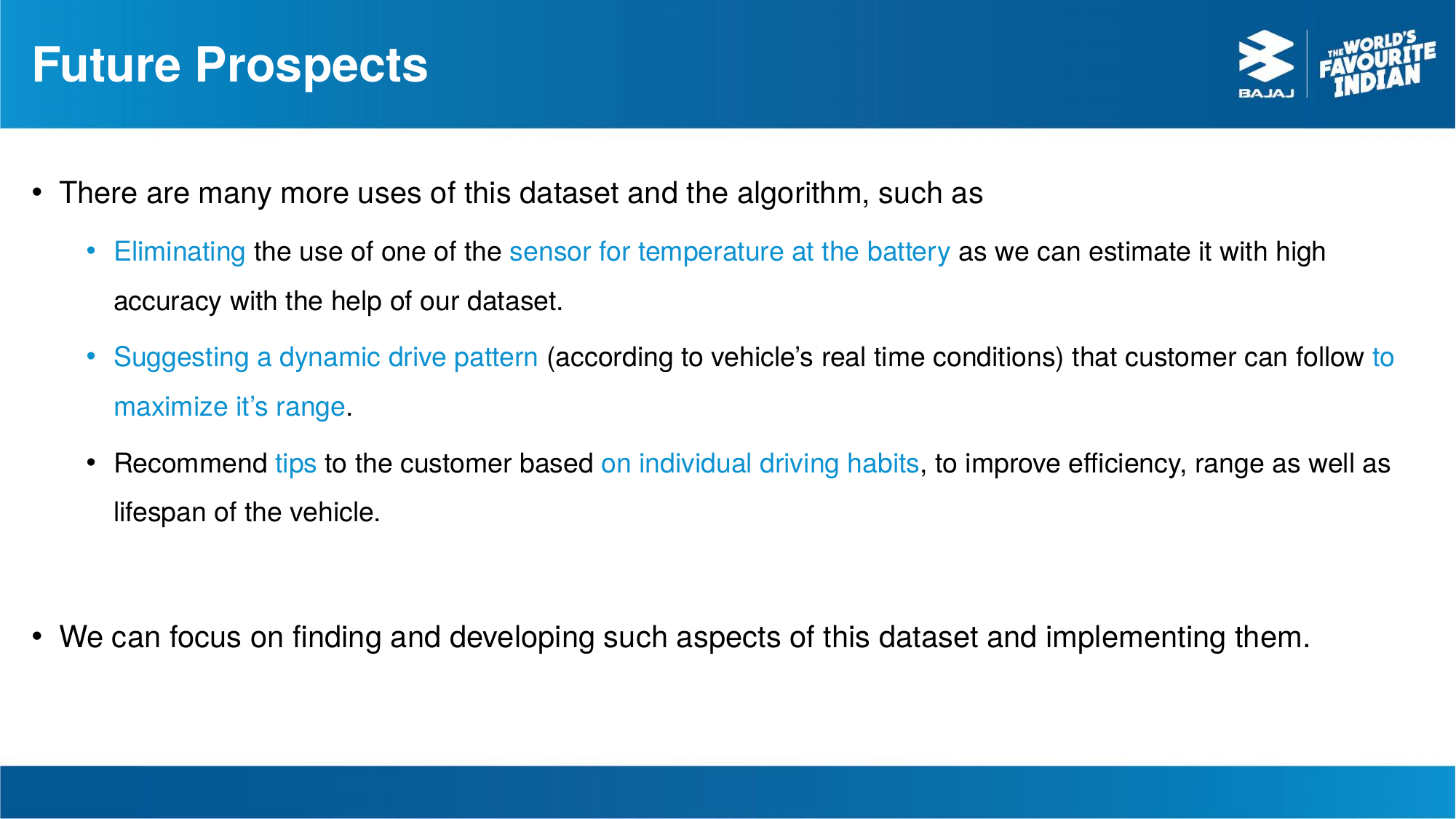

# Future Prospects
There are many more uses of this dataset and the algorithm, such as
Eliminating the use of one of the sensor for temperature at the battery as we can estimate it with high accuracy with the help of our dataset.
Suggesting a dynamic drive pattern (according to vehicle’s real time conditions) that customer can follow to maximize it’s range.
Recommend tips to the customer based on individual driving habits, to improve efficiency, range as well as lifespan of the vehicle.

We can focus on finding and developing such aspects of this dataset and implementing them.